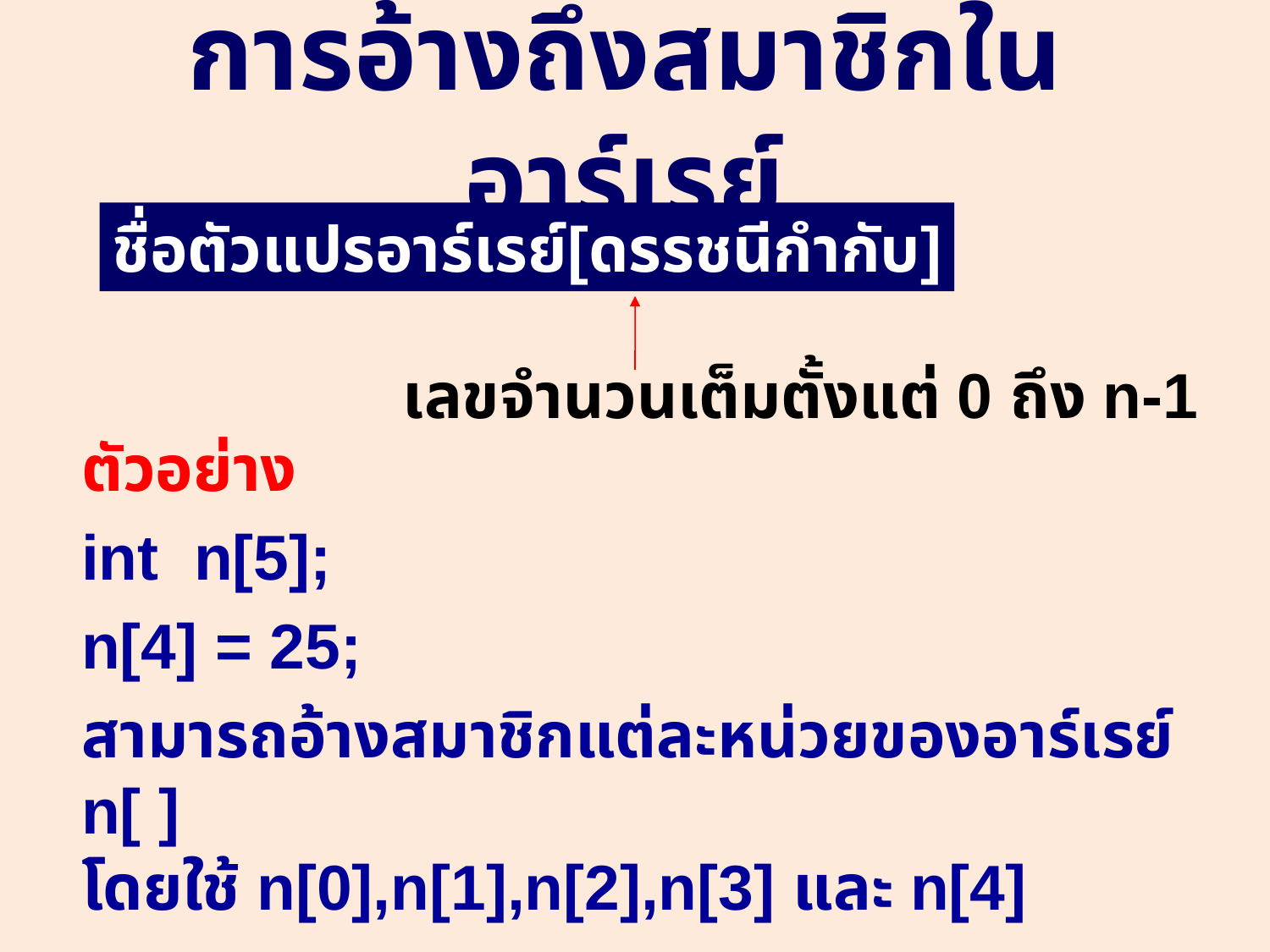

# การอ้างถึงสมาชิกในอาร์เรย์
ชื่อตัวแปรอาร์เรย์[ดรรชนีกำกับ]

เลขจำนวนเต็มตั้งแต่ 0 ถึง n-1
ตัวอย่าง
int  n[5];
n[4] = 25;
สามารถอ้างสมาชิกแต่ละหน่วยของอาร์เรย์ n[ ]
โดยใช้ n[0],n[1],n[2],n[3] และ n[4]